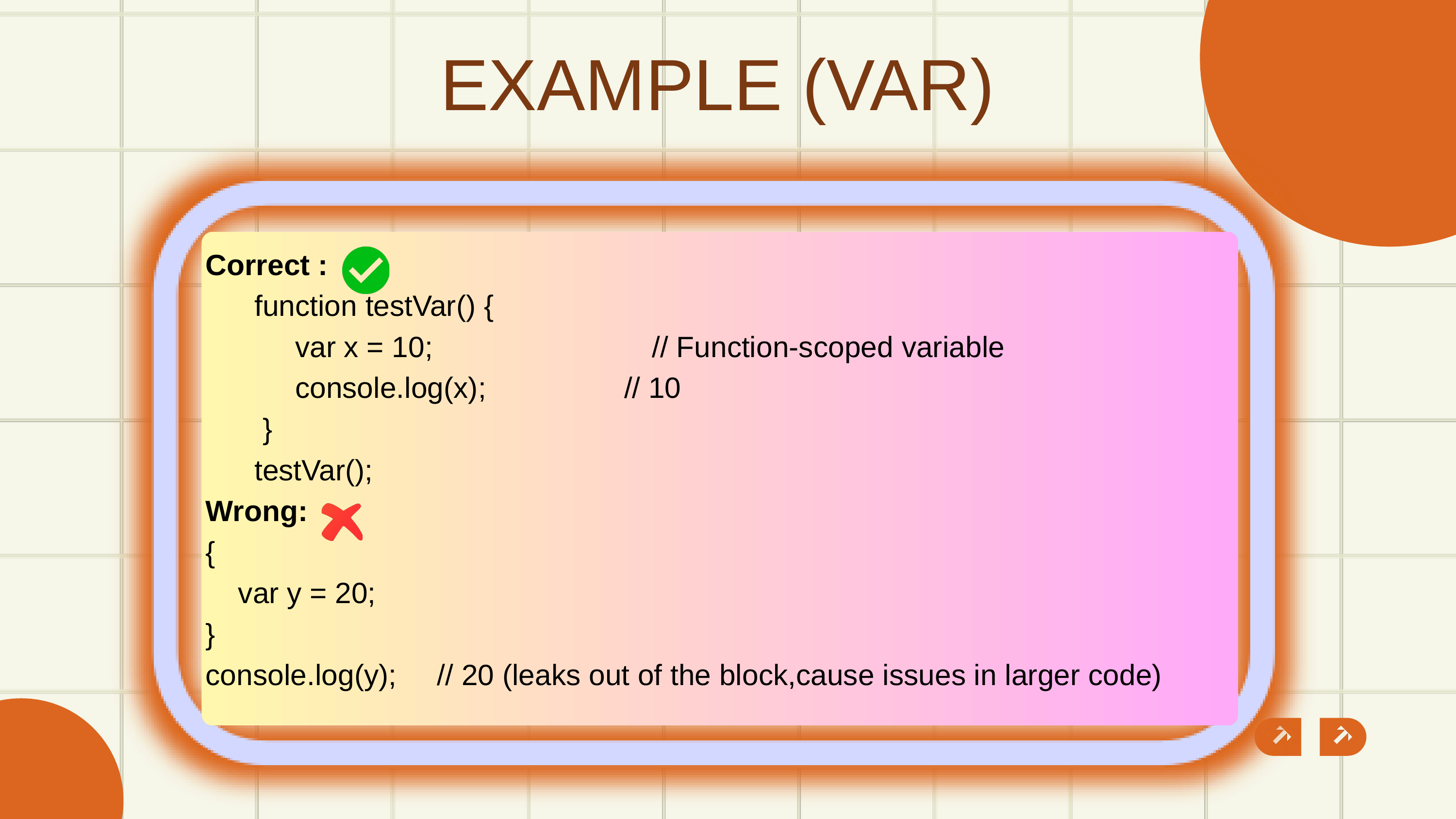

EXAMPLE (VAR)

Correct :
      function testVar() {
           var x = 10;                           // Function-scoped variable
           console.log(x);                 // 10
       }
      testVar();
Wrong:
{
    var y = 20;
}
console.log(y);     // 20 (leaks out of the block,cause issues in larger code)